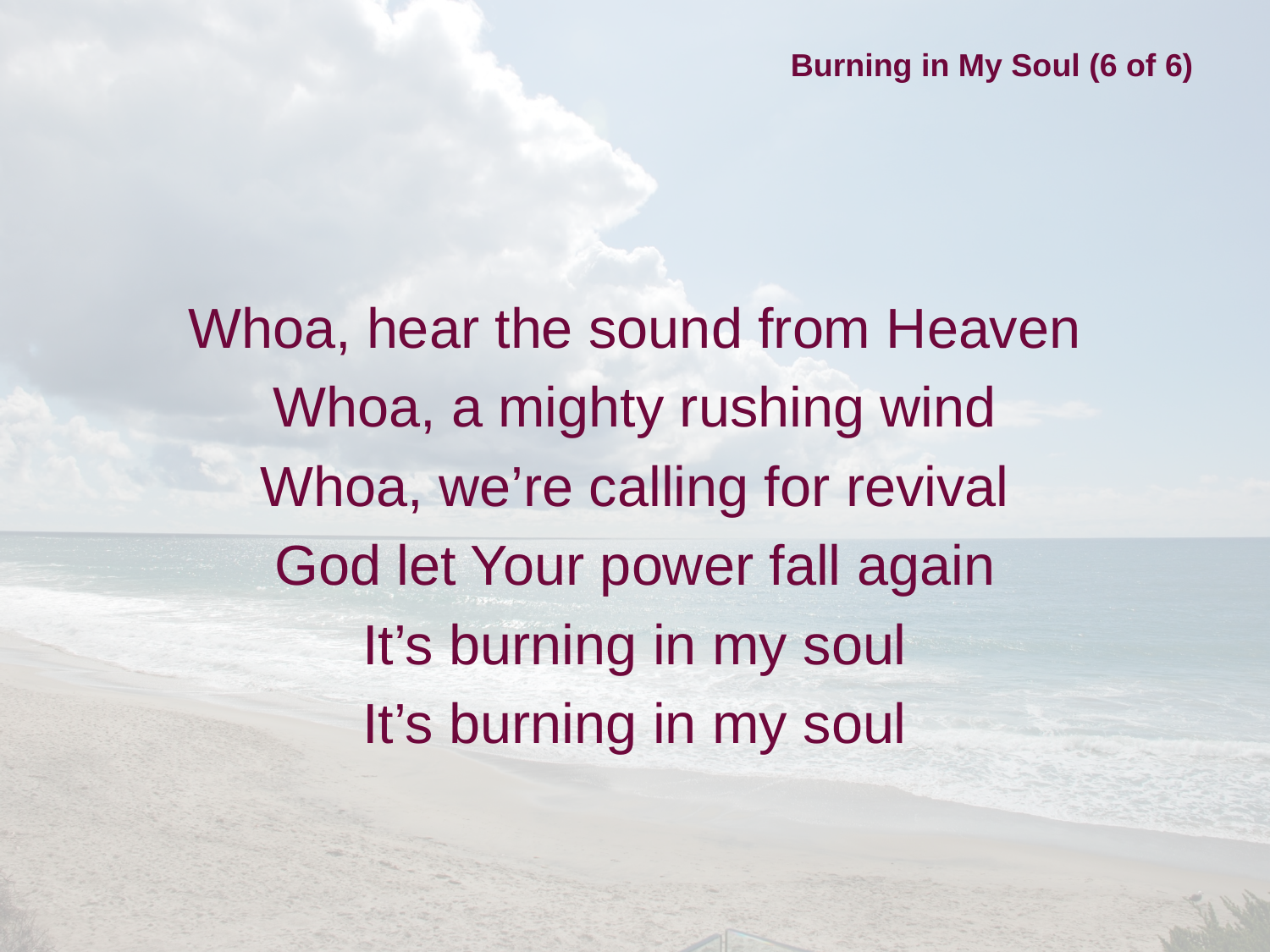

# Burning in My Soul (6 of 6)
Whoa, hear the sound from Heaven
Whoa, a mighty rushing wind
Whoa, we’re calling for revival
God let Your power fall again
It’s burning in my soul
It’s burning in my soul